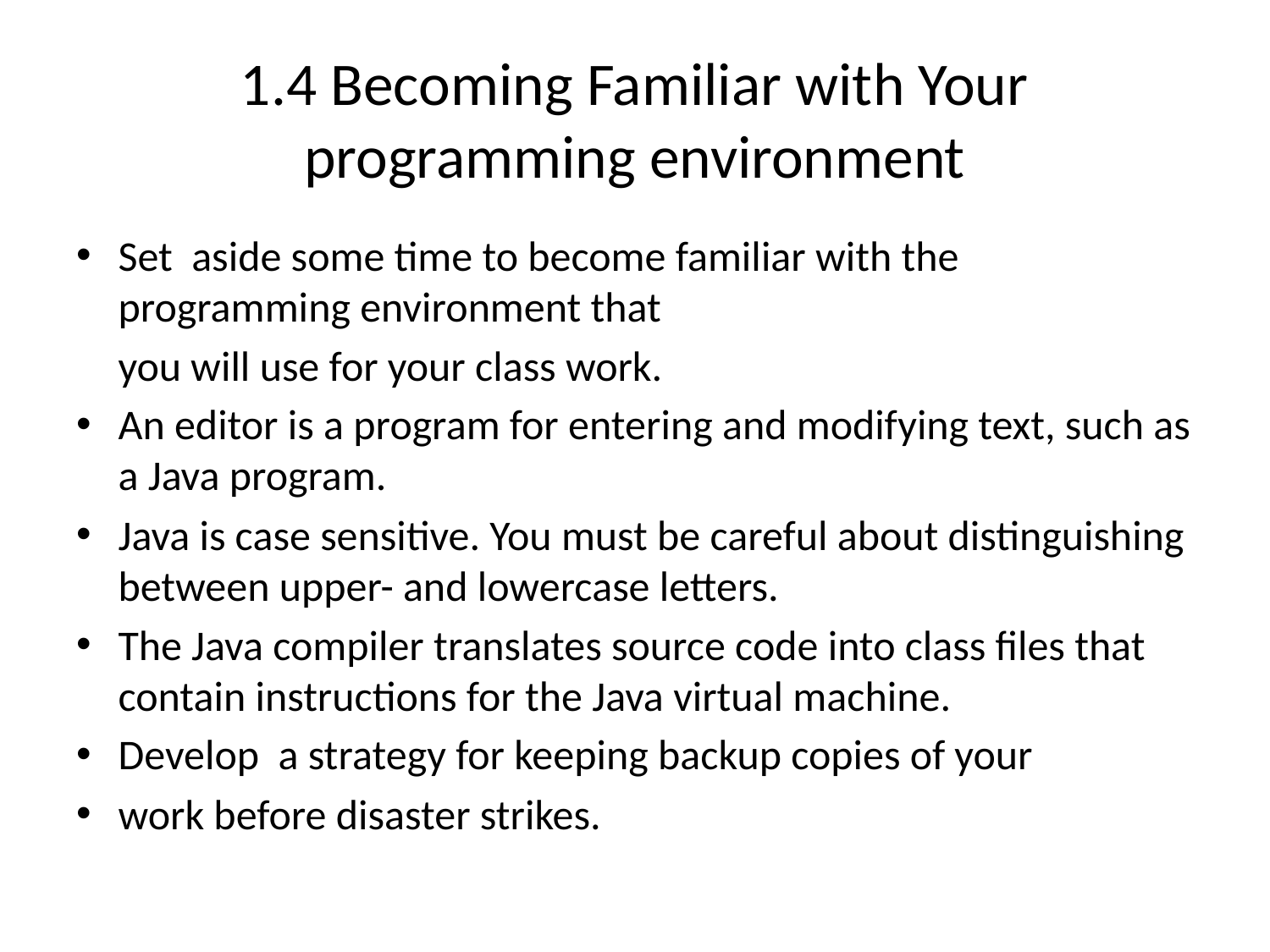

# 1.4 Becoming Familiar with Your programming environment
Set  aside some time to become familiar with the programming environment that
	you will use for your class work.
An editor is a program for entering and modifying text, such as a Java program.
Java is case sensitive. You must be careful about distinguishing between upper- and lowercase letters.
The Java compiler translates source code into class files that contain instructions for the Java virtual machine.
Develop  a strategy for keeping backup copies of your
work before disaster strikes.